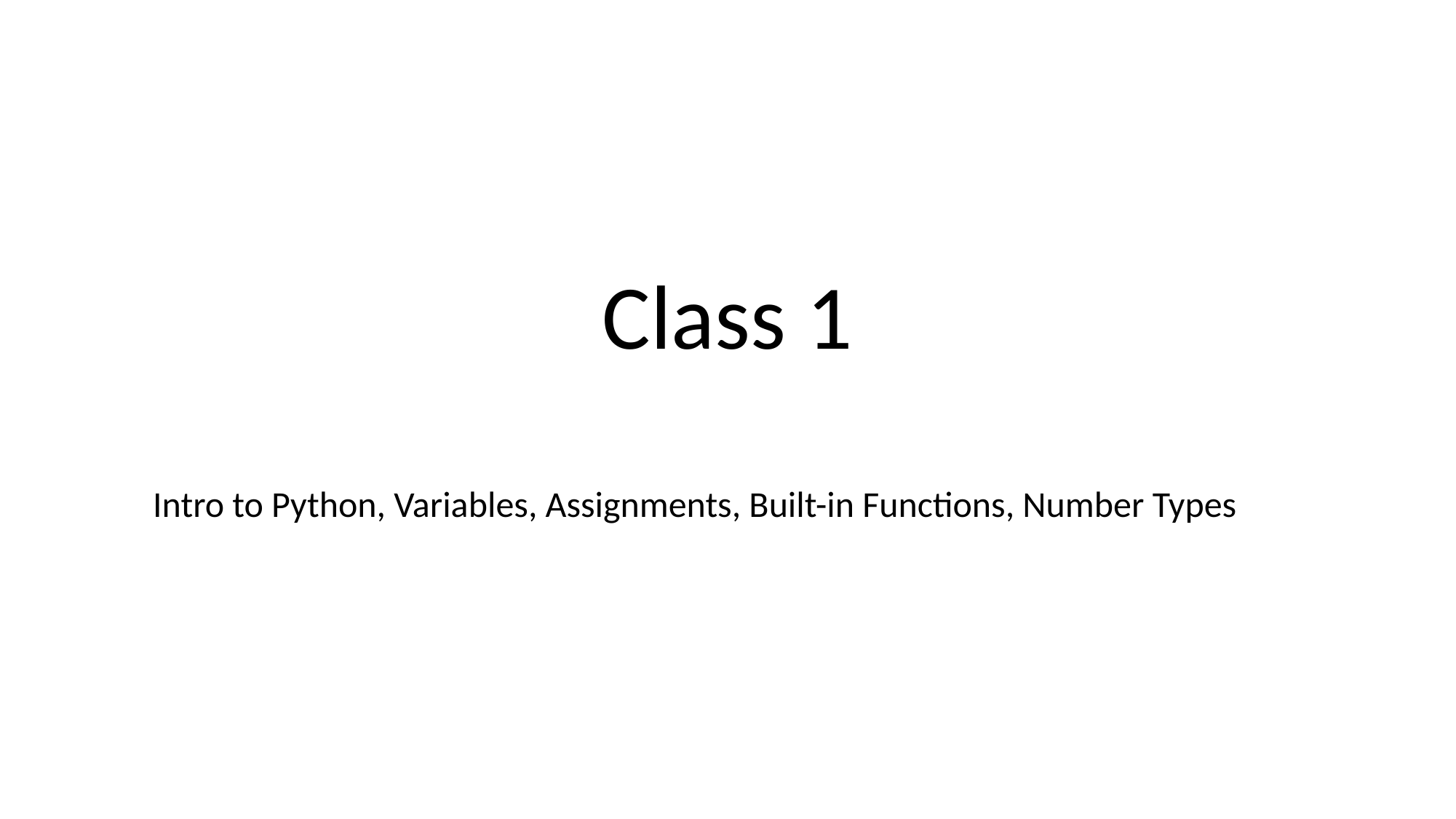

# Class 1
Intro to Python, Variables, Assignments, Built-in Functions, Number Types